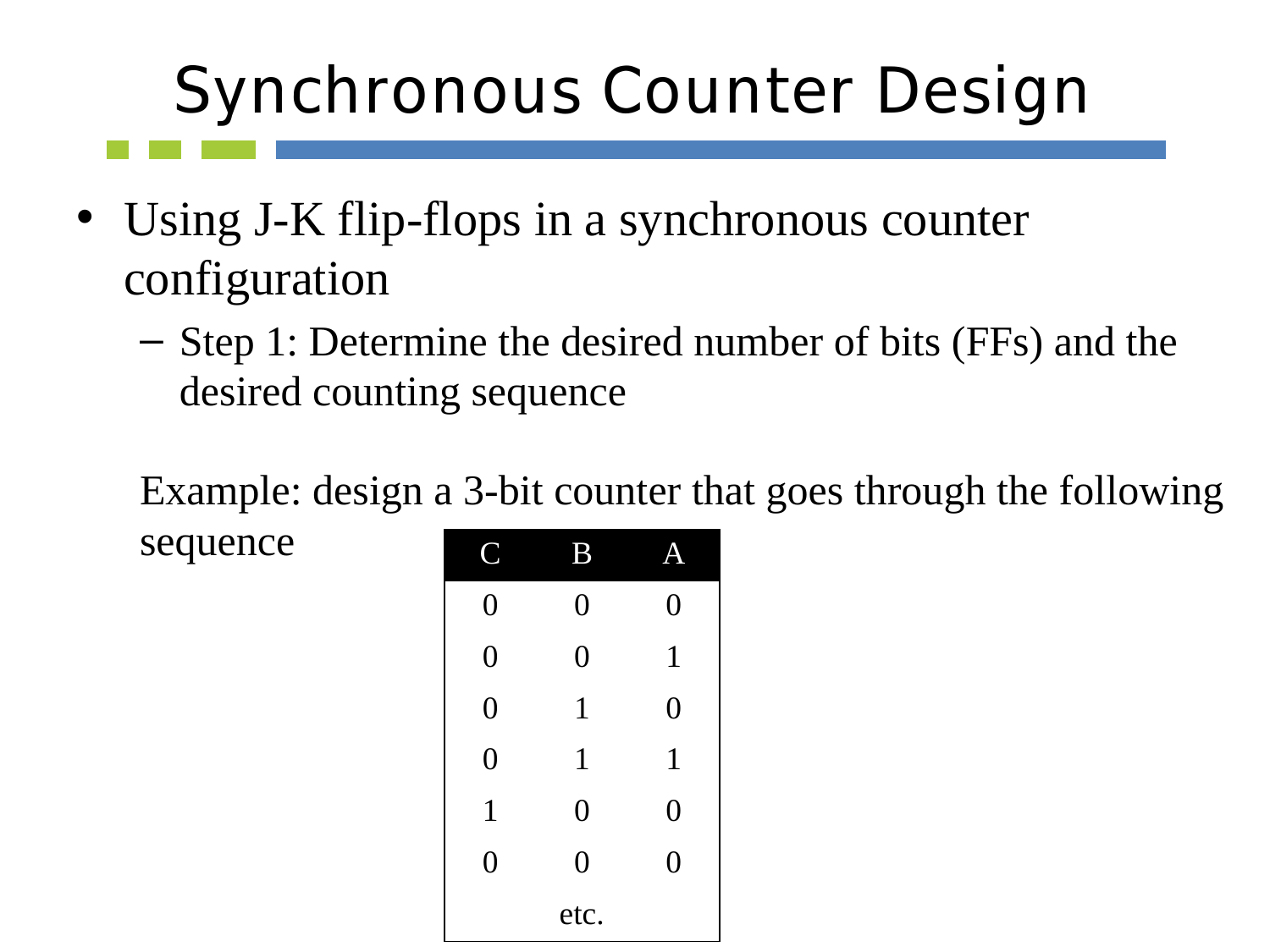

# Synchronous Counter Design
Using J-K flip-flops in a synchronous counter configuration
Step 1: Determine the desired number of bits (FFs) and the desired counting sequence

Example: design a 3-bit counter that goes through the following sequence

| C | B | A |
| --- | --- | --- |
| 0 | 0 | 0 |
| 0 | 0 | 1 |
| 0 | 1 | 0 |
| 0 | 1 | 1 |
| 1 | 0 | 0 |
| 0 | 0 | 0 |
| etc. |  |  |